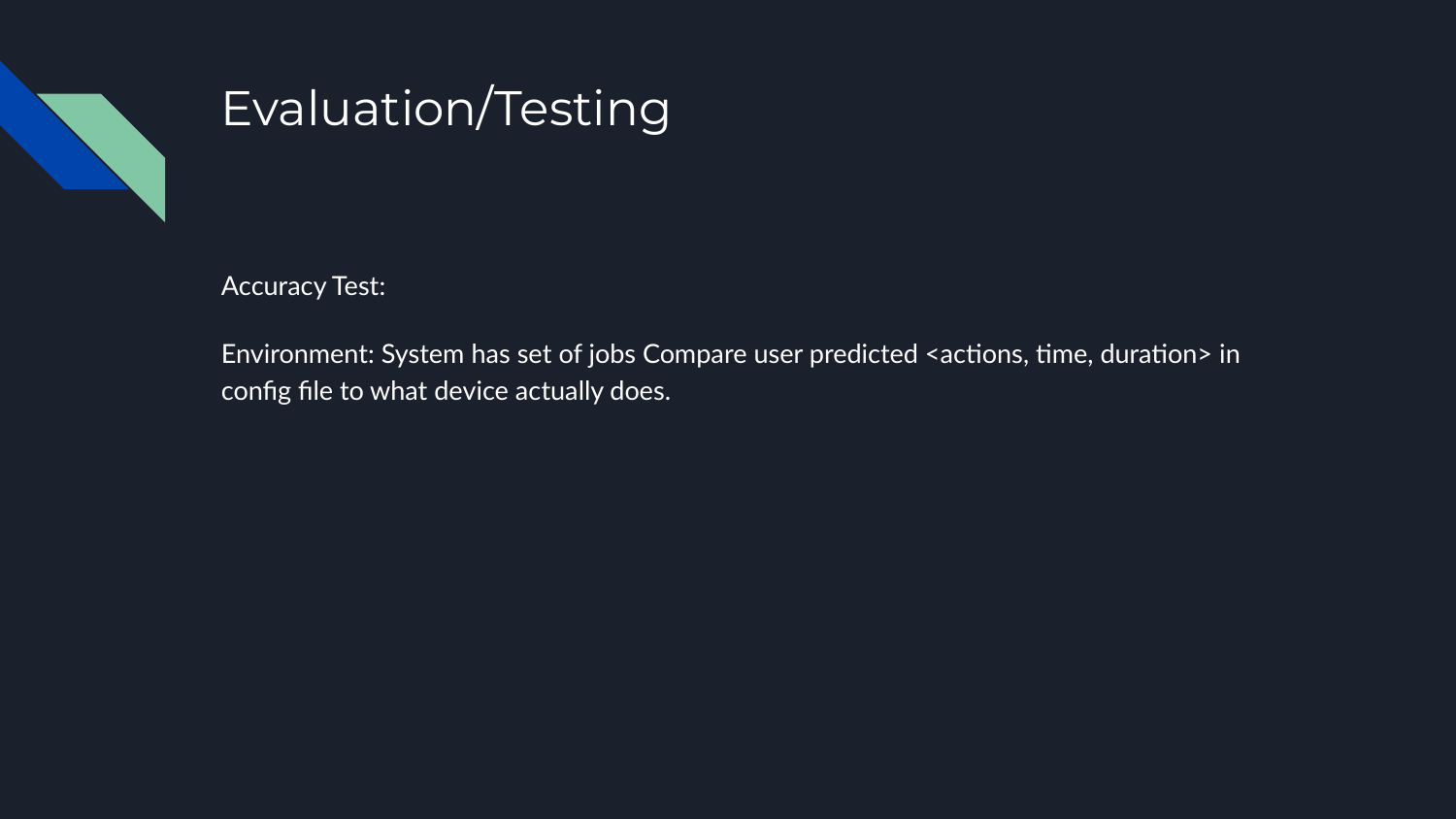

# Evaluation/Testing
Accuracy Test:
Environment: System has set of jobs Compare user predicted <actions, time, duration> in config file to what device actually does.